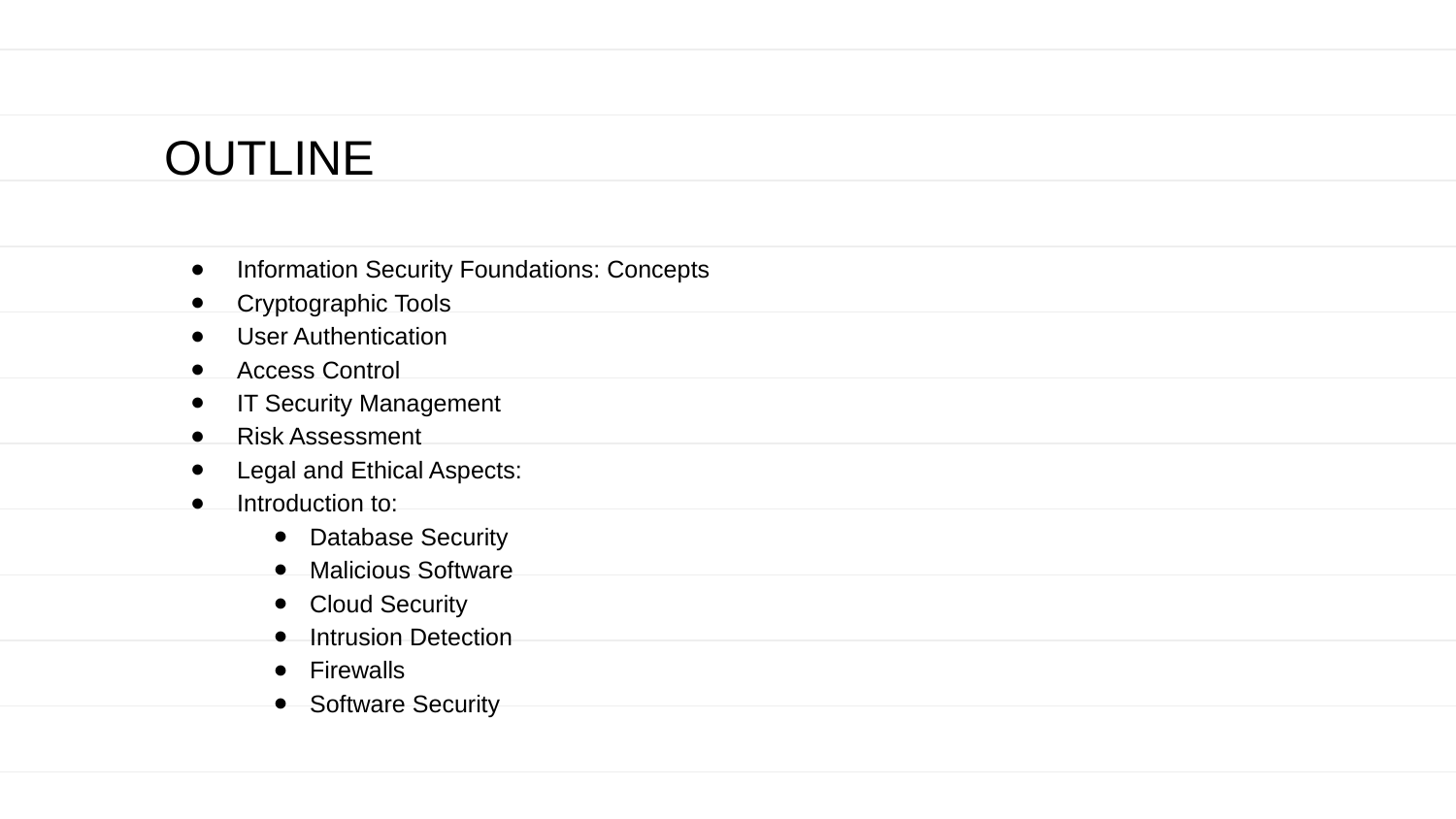

# OUTLINE
Information Security Foundations: Concepts
Cryptographic Tools
User Authentication
Access Control
IT Security Management
Risk Assessment
Legal and Ethical Aspects:
Introduction to:
Database Security
Malicious Software
Cloud Security
Intrusion Detection
Firewalls
Software Security